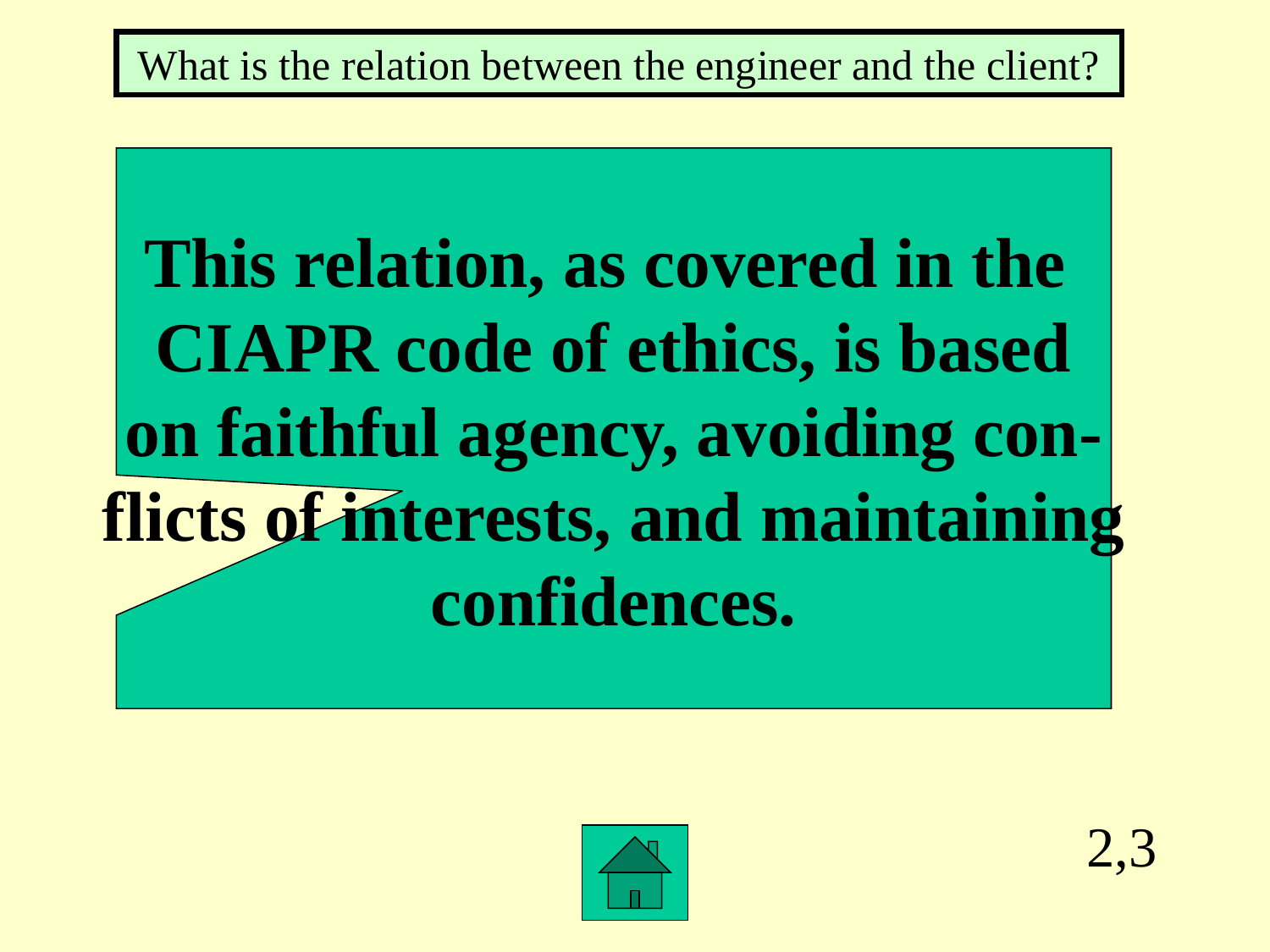

What is the relation between the engineer and the client?
This relation, as covered in the
CIAPR code of ethics, is based
on faithful agency, avoiding con-
flicts of interests, and maintaining
confidences.
2,3